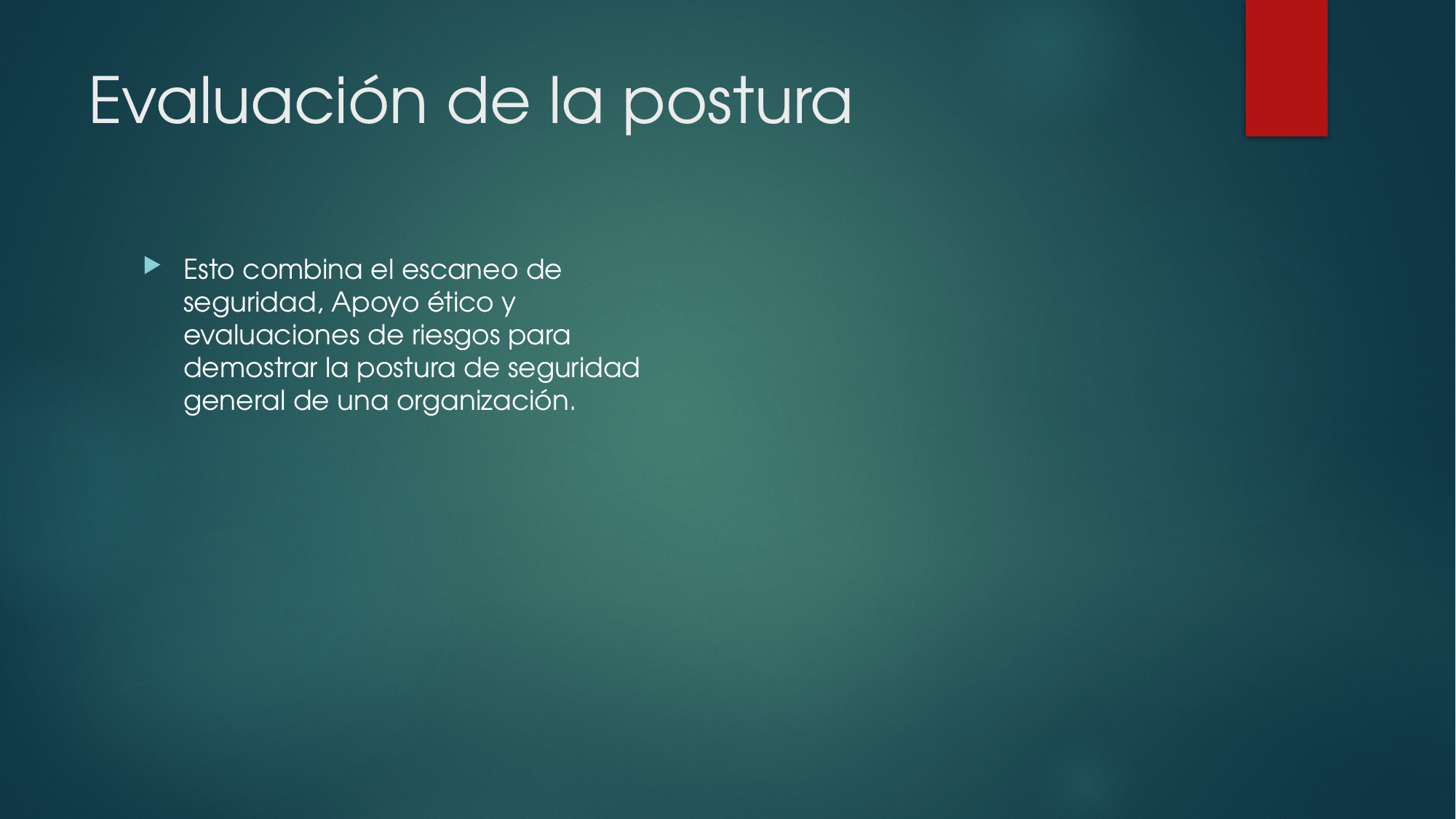

# Evaluación de la postura

Esto combina el escaneo de seguridad, Apoyo ético y evaluaciones de riesgos para demostrar la postura de seguridad general de una organización.